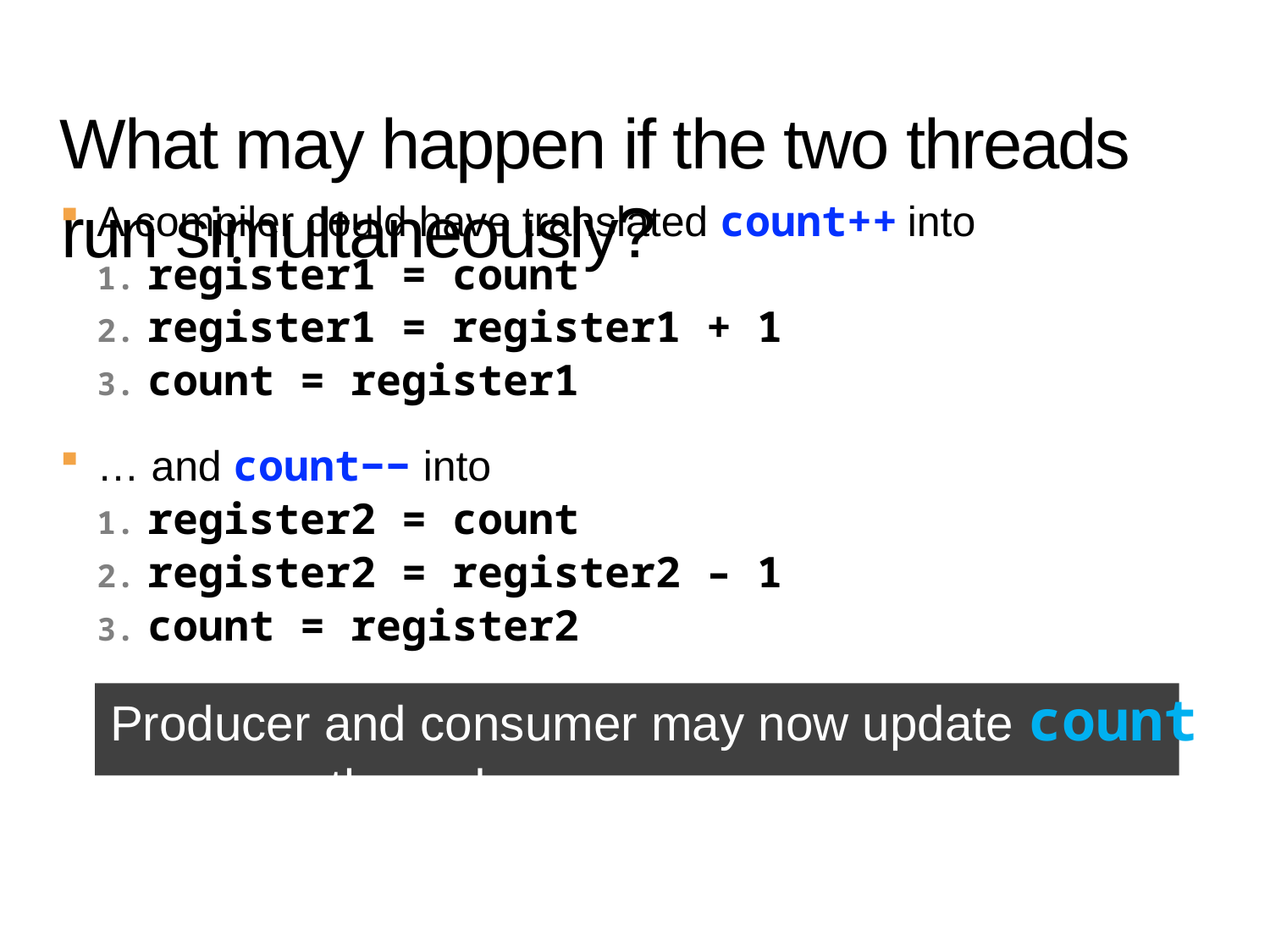

# What may happen if the two threads run simultaneously?
A compiler could have translated count++ into
register1 = count
register1 = register1 + 1
count = register1
… and count−− into
register2 = count
register2 = register2 – 1
count = register2
Producer and consumer may now update count concurrently, and...